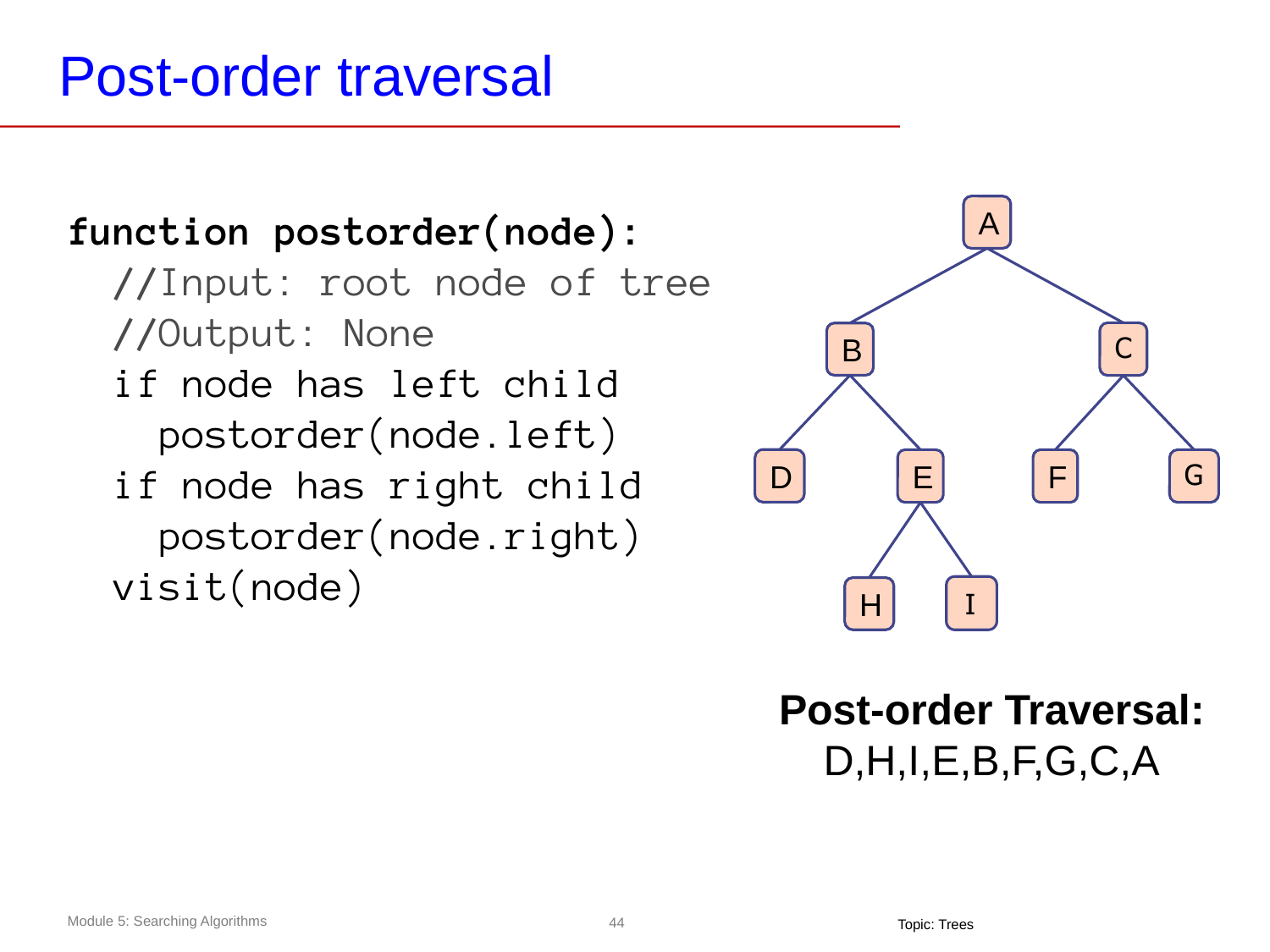

# Post-order traversal
function postorder(node):
  //Input: root node of tree
  //Output: None
  if node has left child
    postorder(node.left)
  if node has right child
    postorder(node.right)
  visit(node)

A

C
B

D

E

F

G

I
H

Post-order Traversal:
D,H,I,E,B,F,G,C,A
Topic: Trees